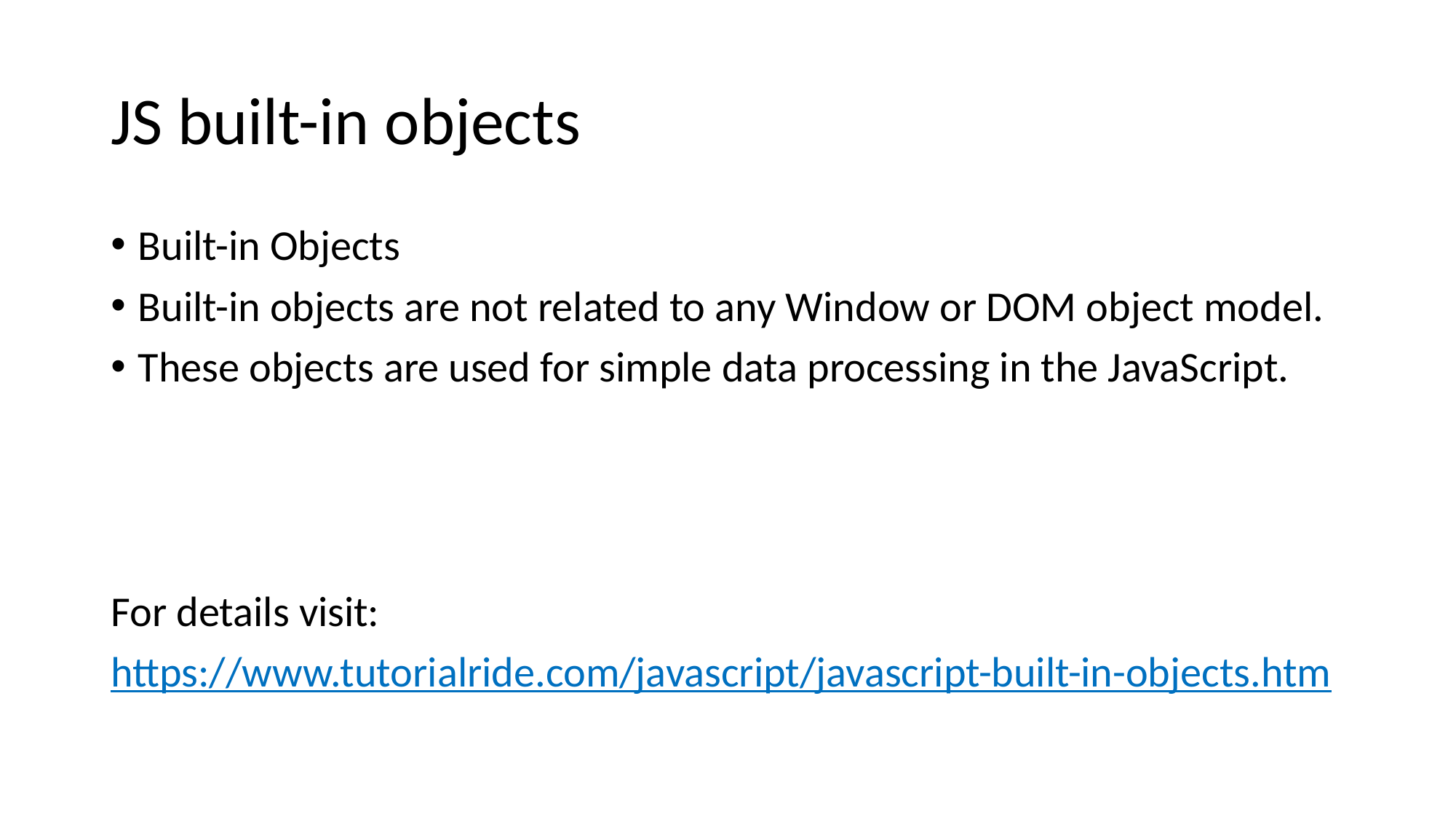

# JS built-in objects
Built-in Objects
Built-in objects are not related to any Window or DOM object model.
These objects are used for simple data processing in the JavaScript.

For details visit:
https://www.tutorialride.com/javascript/javascript-built-in-objects.htm